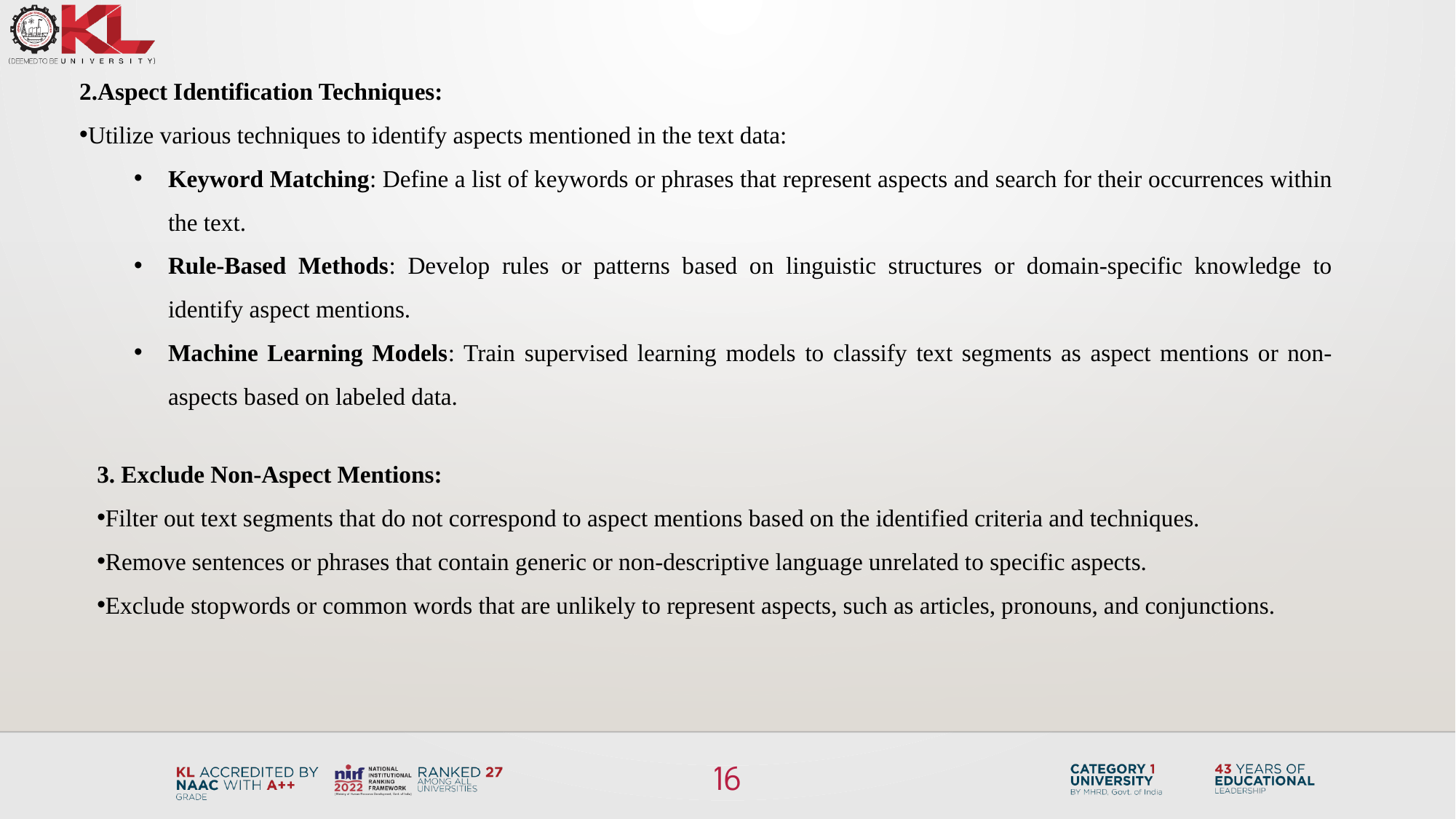

2.Aspect Identification Techniques:
Utilize various techniques to identify aspects mentioned in the text data:
Keyword Matching: Define a list of keywords or phrases that represent aspects and search for their occurrences within the text.
Rule-Based Methods: Develop rules or patterns based on linguistic structures or domain-specific knowledge to identify aspect mentions.
Machine Learning Models: Train supervised learning models to classify text segments as aspect mentions or non-aspects based on labeled data.
3. Exclude Non-Aspect Mentions:
Filter out text segments that do not correspond to aspect mentions based on the identified criteria and techniques.
Remove sentences or phrases that contain generic or non-descriptive language unrelated to specific aspects.
Exclude stopwords or common words that are unlikely to represent aspects, such as articles, pronouns, and conjunctions.
16